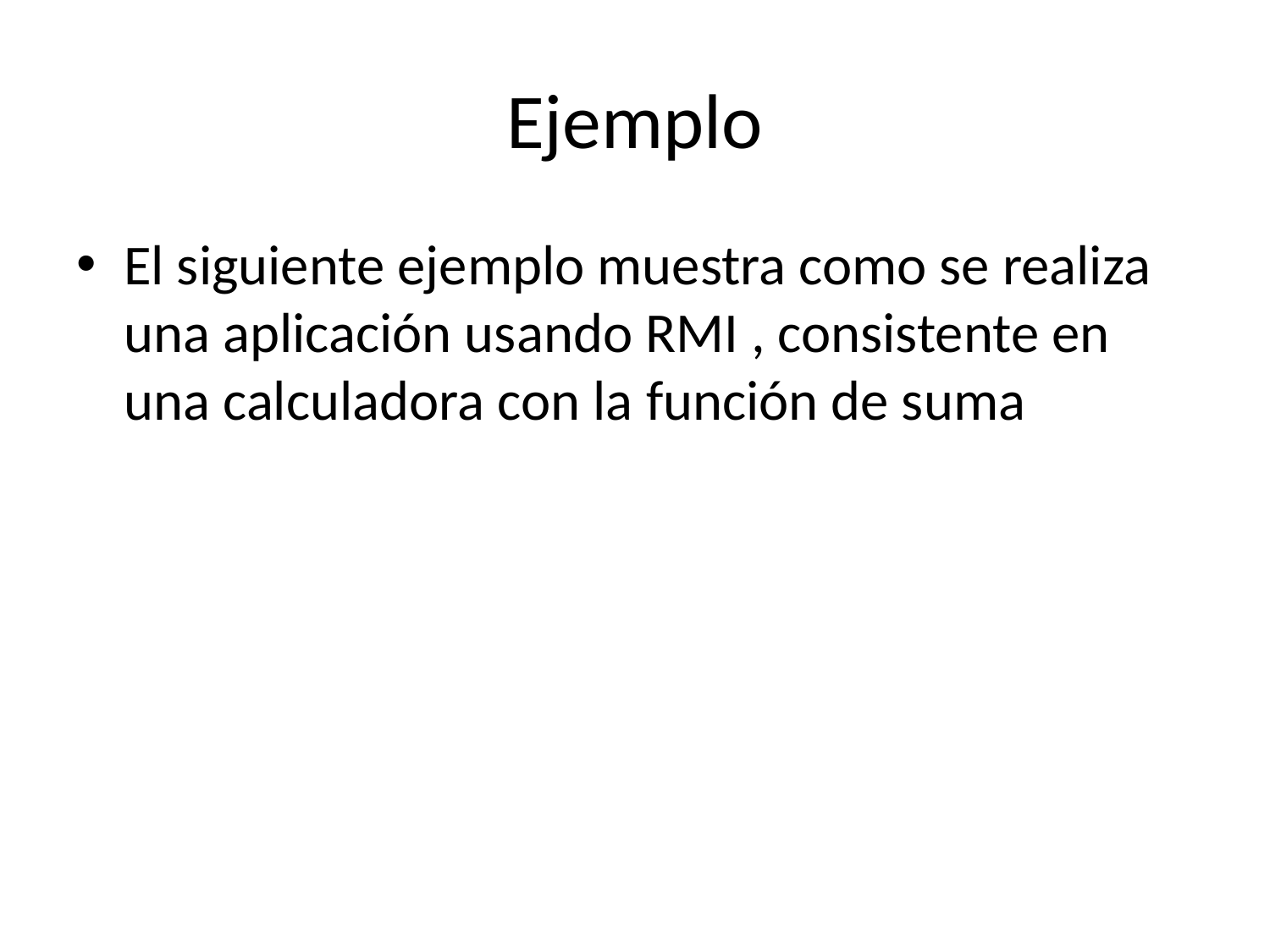

# Ejemplo
El siguiente ejemplo muestra como se realiza una aplicación usando RMI , consistente en una calculadora con la función de suma